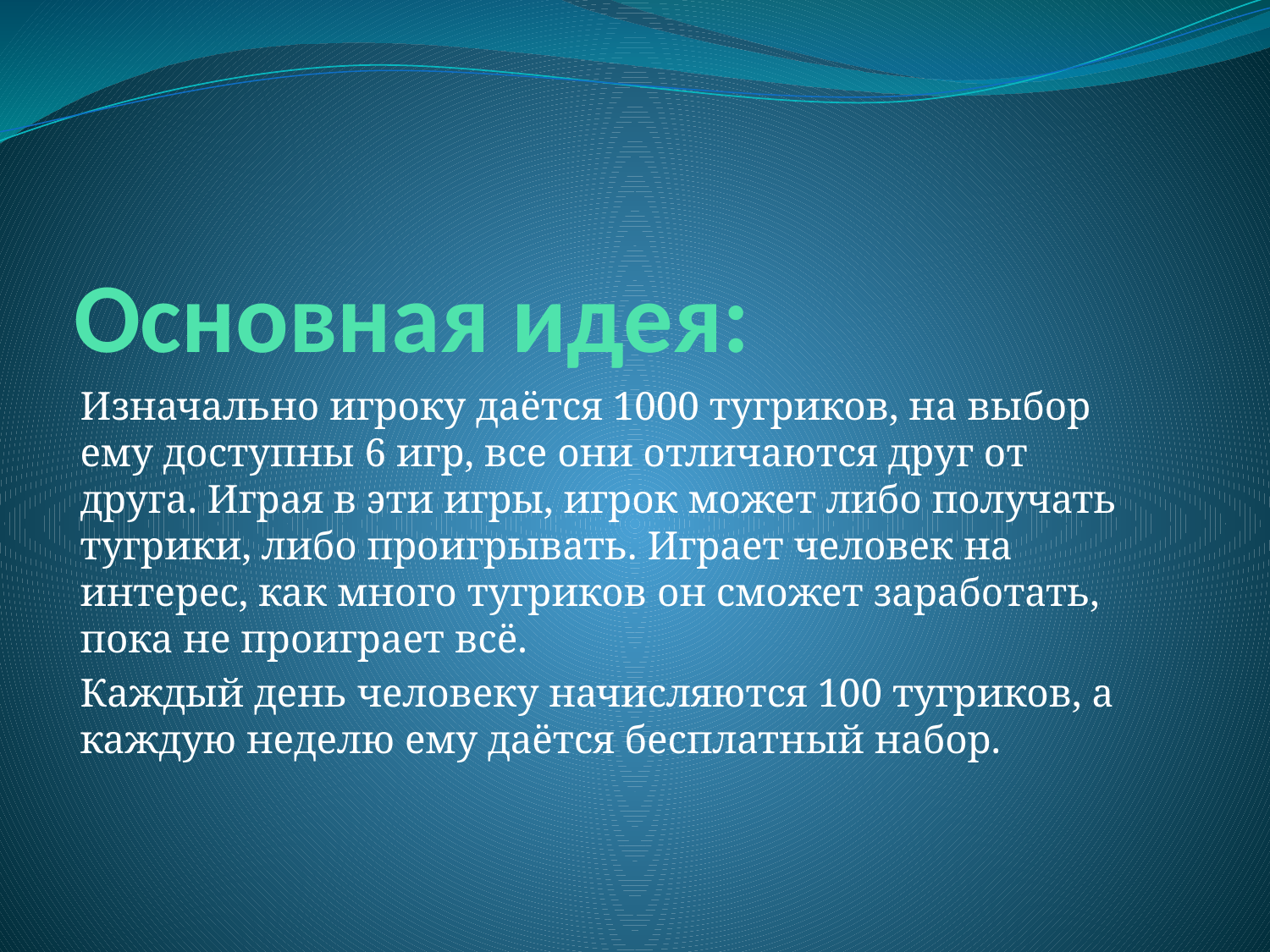

# Основная идея:
Изначально игроку даётся 1000 тугриков, на выбор ему доступны 6 игр, все они отличаются друг от друга. Играя в эти игры, игрок может либо получать тугрики, либо проигрывать. Играет человек на интерес, как много тугриков он сможет заработать, пока не проиграет всё.
Каждый день человеку начисляются 100 тугриков, а каждую неделю ему даётся бесплатный набор.